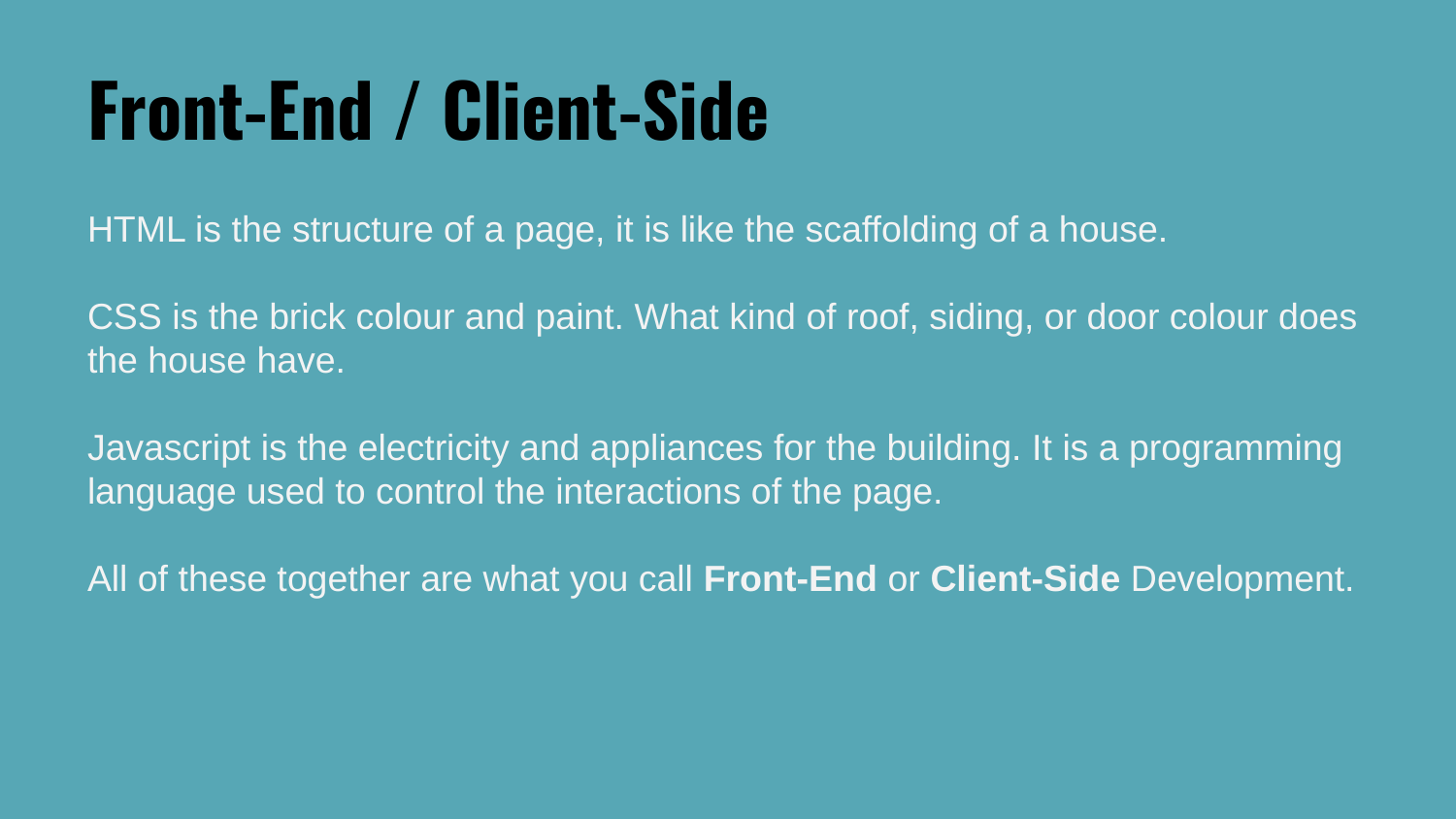

# Front-End / Client-Side
HTML is the structure of a page, it is like the scaffolding of a house.

CSS is the brick colour and paint. What kind of roof, siding, or door colour does the house have.

Javascript is the electricity and appliances for the building. It is a programming language used to control the interactions of the page.

All of these together are what you call Front-End or Client-Side Development.